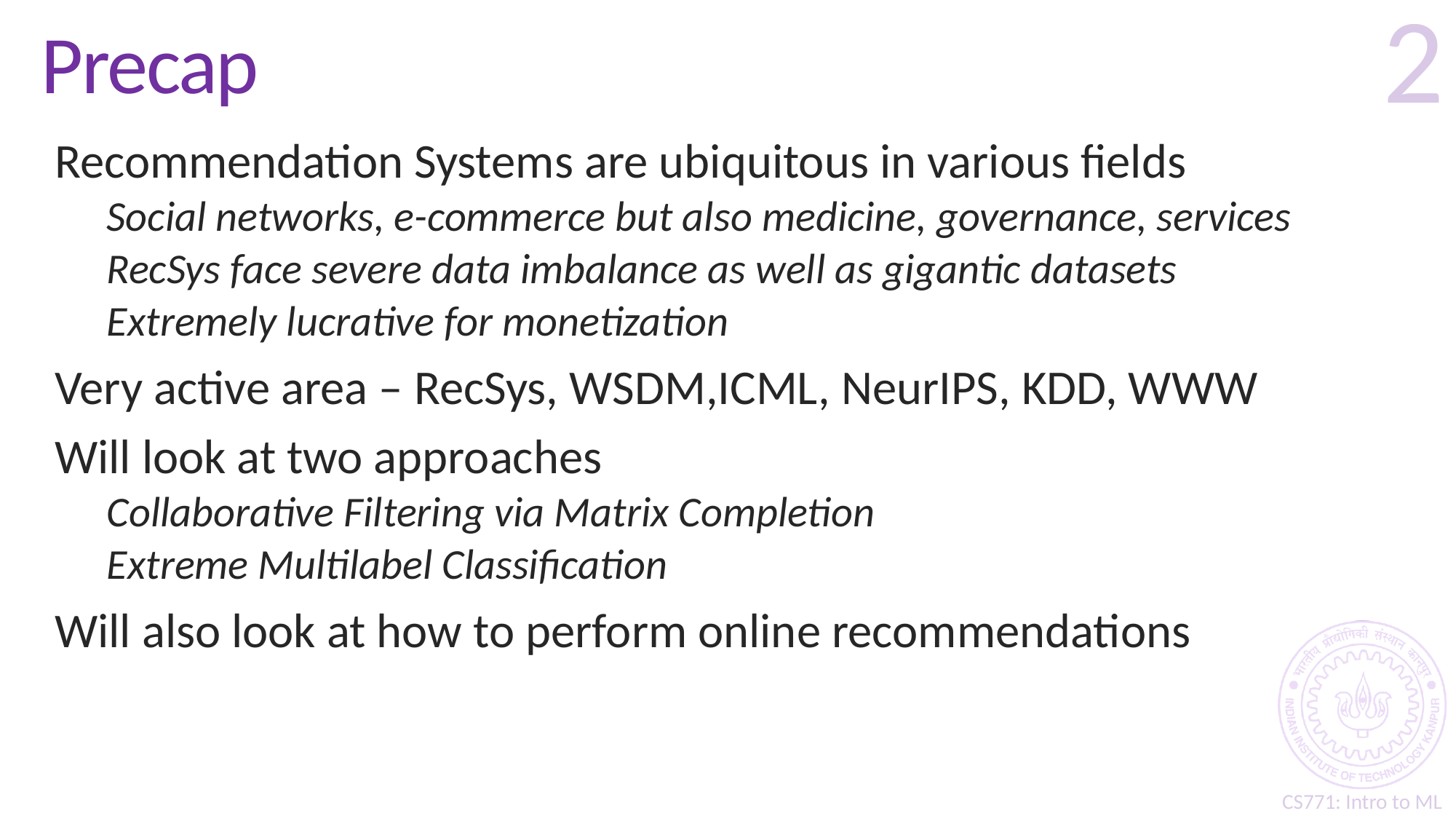

# Precap
2
Recommendation Systems are ubiquitous in various fields
Social networks, e-commerce but also medicine, governance, services
RecSys face severe data imbalance as well as gigantic datasets
Extremely lucrative for monetization
Very active area – RecSys, WSDM,ICML, NeurIPS, KDD, WWW
Will look at two approaches
Collaborative Filtering via Matrix Completion
Extreme Multilabel Classification
Will also look at how to perform online recommendations